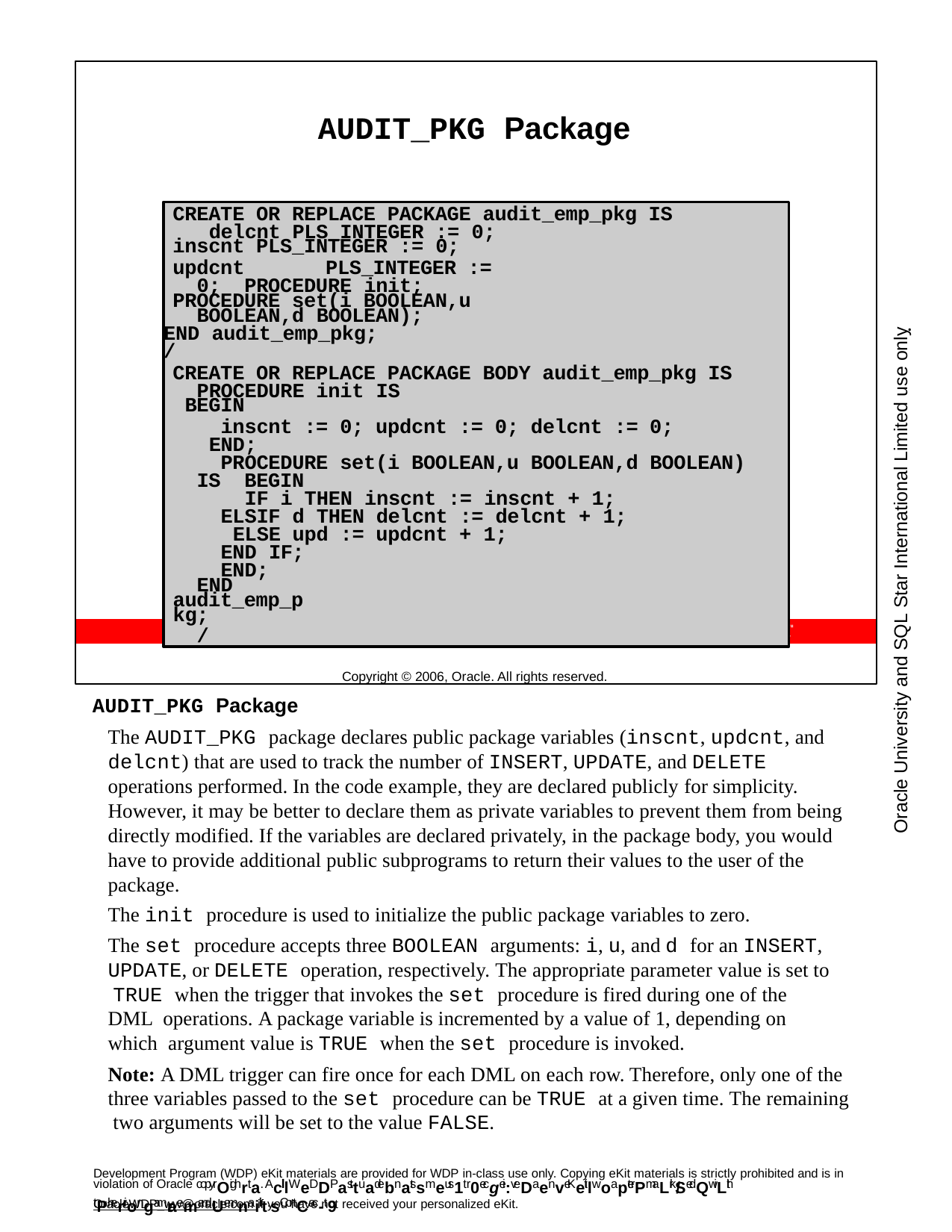

AUDIT_PKG Package

Copyright © 2006, Oracle. All rights reserved.
CREATE OR REPLACE PACKAGE audit_emp_pkg IS  delcnt PLS_INTEGER := 0;
inscnt PLS_INTEGER := 0;
updcnt	PLS_INTEGER := 0;  PROCEDURE init;
PROCEDURE set(i BOOLEAN,u BOOLEAN,d BOOLEAN);
END audit_emp_pkg;
/
CREATE OR REPLACE PACKAGE BODY audit_emp_pkg IS  PROCEDURE init IS
BEGIN
inscnt := 0; updcnt := 0; delcnt := 0;  END;
PROCEDURE set(i BOOLEAN,u BOOLEAN,d BOOLEAN) IS  BEGIN
IF i THEN inscnt := inscnt + 1;  ELSIF d THEN delcnt := delcnt + 1;  ELSE upd := updcnt + 1;
END IF;
END;
END audit_emp_pkg;
/
Oracle University and SQL Star International Limited use onlyฺ

AUDIT_PKG Package
The AUDIT_PKG package declares public package variables (inscnt, updcnt, and  delcnt) that are used to track the number of INSERT, UPDATE, and DELETE  operations performed. In the code example, they are declared publicly for simplicity.  However, it may be better to declare them as private variables to prevent them from being  directly modified. If the variables are declared privately, in the package body, you would  have to provide additional public subprograms to return their values to the user of the  package.
The init procedure is used to initialize the public package variables to zero.
The set procedure accepts three BOOLEAN arguments: i, u, and d for an INSERT,  UPDATE, or DELETE operation, respectively. The appropriate parameter value is set to  TRUE when the trigger that invokes the set procedure is fired during one of the DML  operations. A package variable is incremented by a value of 1, depending on which  argument value is TRUE when the set procedure is invoked.
Note: A DML trigger can fire once for each DML on each row. Therefore, only one of the  three variables passed to the set procedure can be TRUE at a given time. The remaining  two arguments will be set to the value FALSE.
Development Program (WDP) eKit materials are provided for WDP in-class use only. Copying eKit materials is strictly prohibited and is in
violation of Oracle copyrOighrta. AclllWeDDP asttuadebnatssmeus1t r0ecgei:veDaen veKeitlwoapterPmaLrk/SedQwiLth tPherirongamrae mandUemnaiilt.sContCac-t9
OracleWDP_ww@oracle.com if you have not received your personalized eKit.